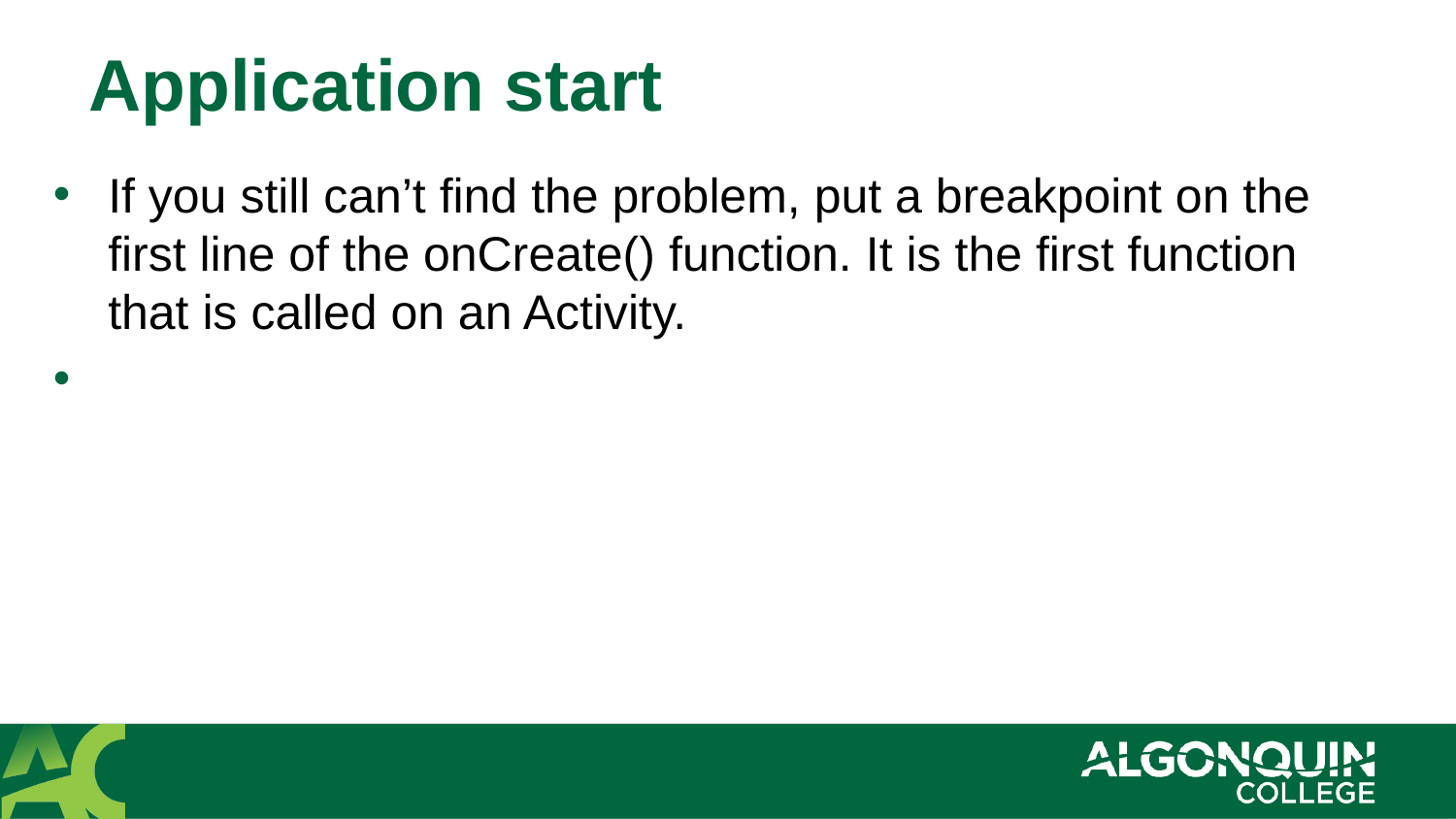

# Application start
If you still can’t find the problem, put a breakpoint on the first line of the onCreate() function. It is the first function that is called on an Activity.